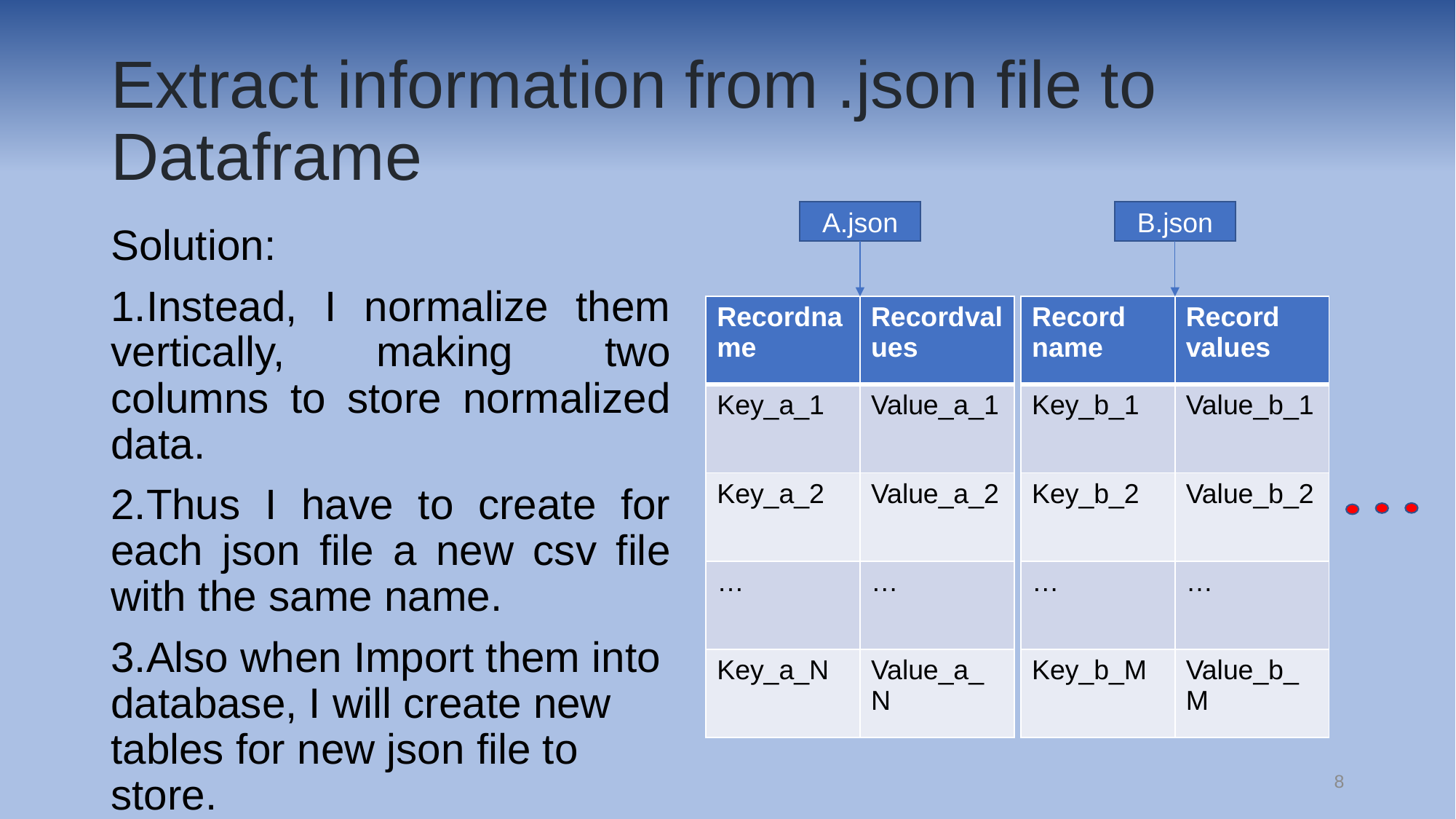

# Extract information from .json file to Dataframe
A.json
B.json
Solution:
1.Instead, I normalize them vertically, making two columns to store normalized data.
2.Thus I have to create for each json file a new csv file with the same name.
3.Also when Import them into database, I will create new tables for new json file to store.
| Recordname | Recordvalues |
| --- | --- |
| Key\_a\_1 | Value\_a\_1 |
| Key\_a\_2 | Value\_a\_2 |
| … | … |
| Key\_a\_N | Value\_a\_N |
| Record name | Record values |
| --- | --- |
| Key\_b\_1 | Value\_b\_1 |
| Key\_b\_2 | Value\_b\_2 |
| … | … |
| Key\_b\_M | Value\_b\_M |

8